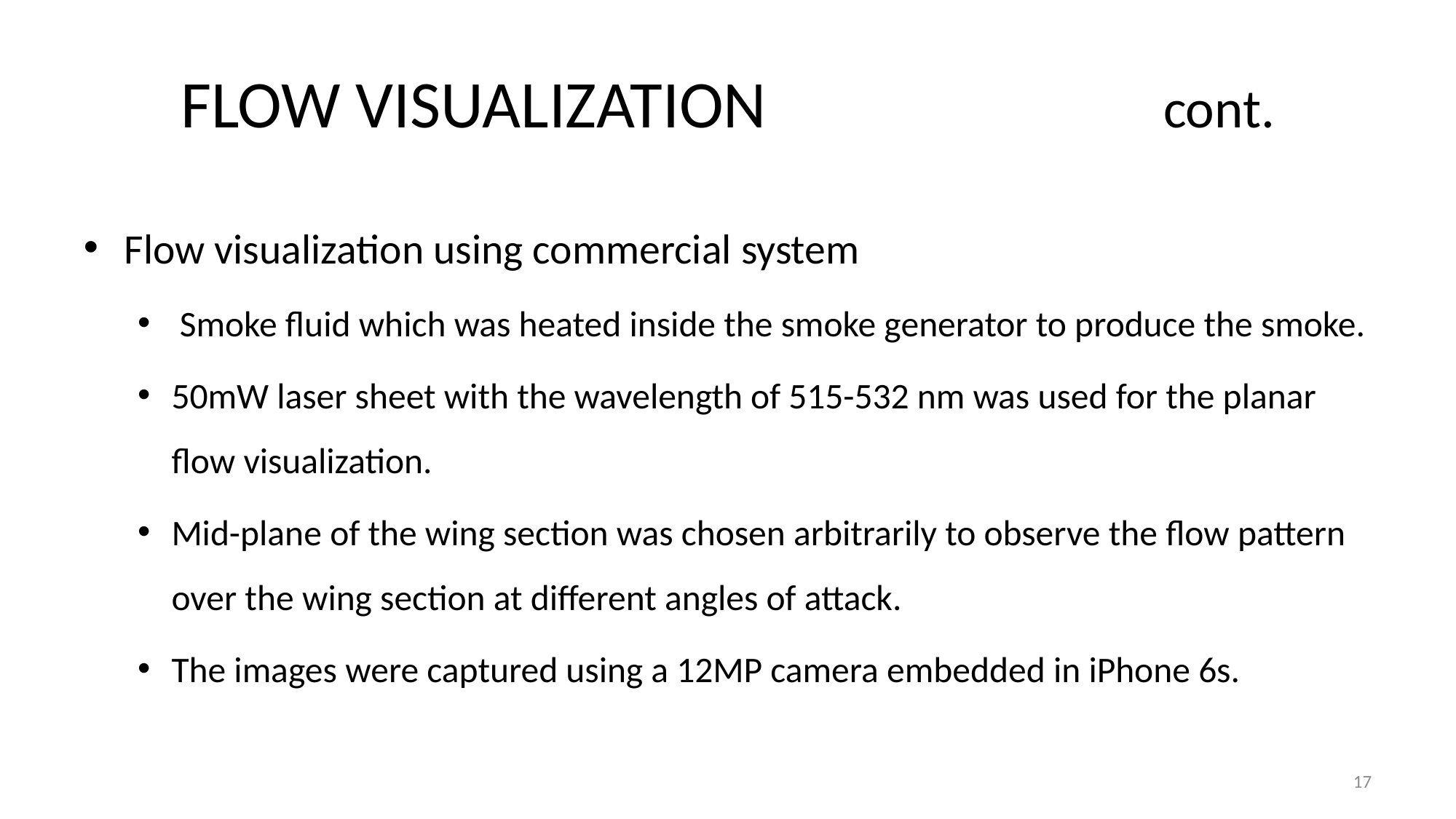

# FLOW VISUALIZATION				cont.
Flow visualization using commercial system
 Smoke fluid which was heated inside the smoke generator to produce the smoke.
50mW laser sheet with the wavelength of 515-532 nm was used for the planar flow visualization.
Mid-plane of the wing section was chosen arbitrarily to observe the flow pattern over the wing section at different angles of attack.
The images were captured using a 12MP camera embedded in iPhone 6s.

17